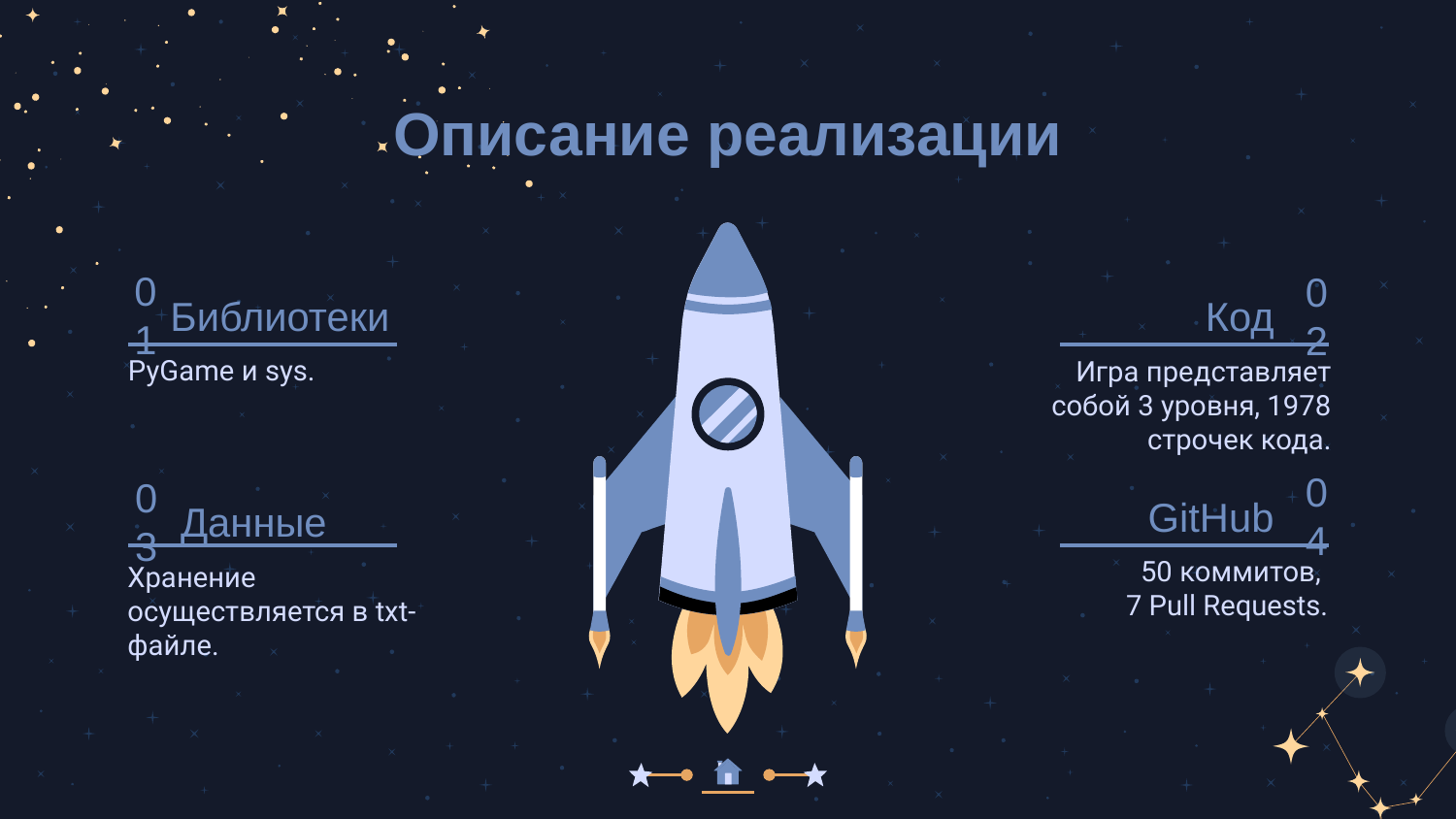

Описание реализации

Библиотеки
Код
# 01
02
PyGame и sys.
Игра представляет собой 3 уровня, 1978 строчек кода.
GitHub
Данные
04
03
50 коммитов,
7 Pull Requests.
Хранение осуществляется в txt-файле.